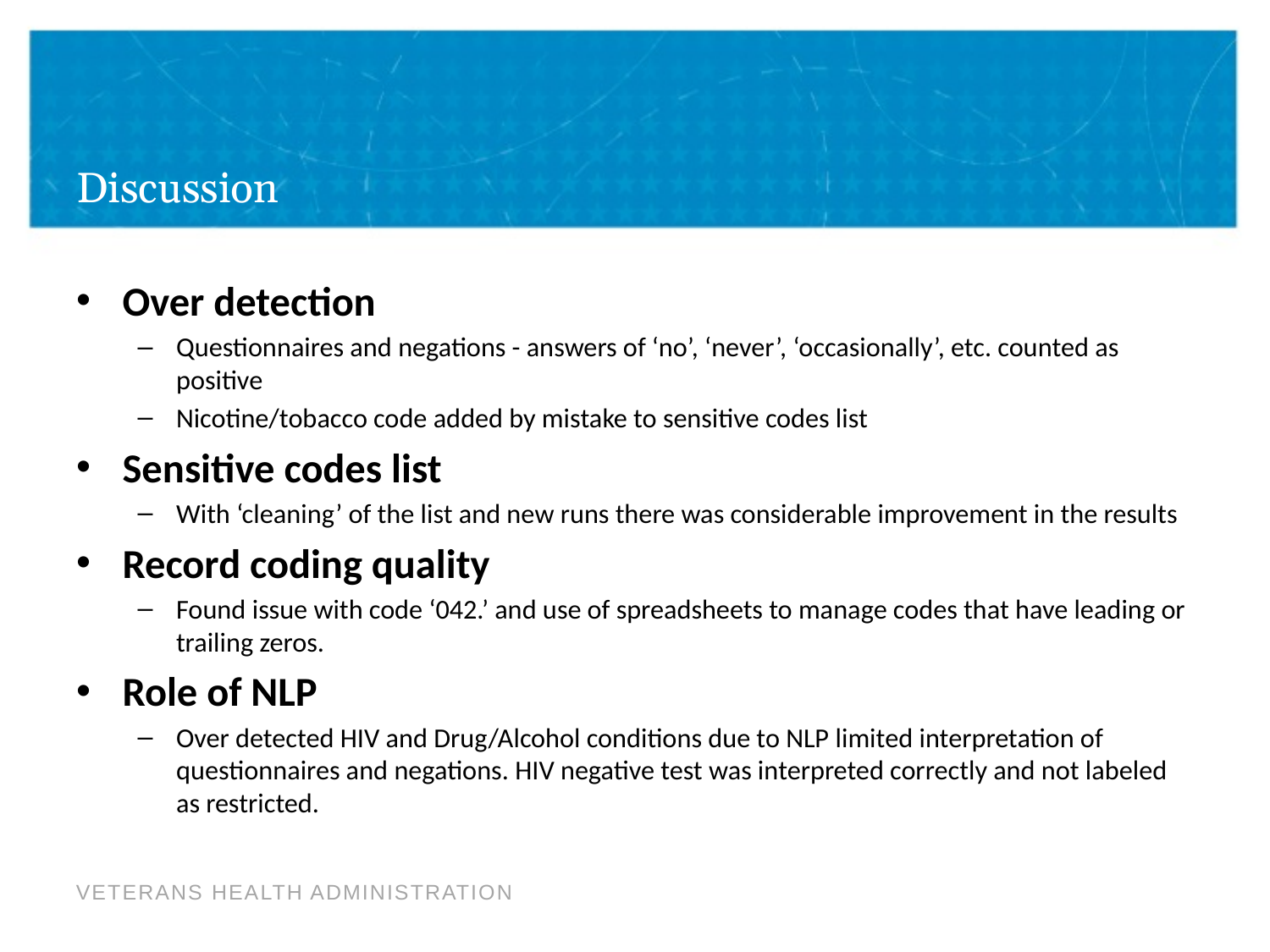

# Discussion
Over detection
Questionnaires and negations - answers of ‘no’, ‘never’, ‘occasionally’, etc. counted as positive
Nicotine/tobacco code added by mistake to sensitive codes list
Sensitive codes list
With ‘cleaning’ of the list and new runs there was considerable improvement in the results
Record coding quality
Found issue with code ‘042.’ and use of spreadsheets to manage codes that have leading or trailing zeros.
Role of NLP
Over detected HIV and Drug/Alcohol conditions due to NLP limited interpretation of questionnaires and negations. HIV negative test was interpreted correctly and not labeled as restricted.